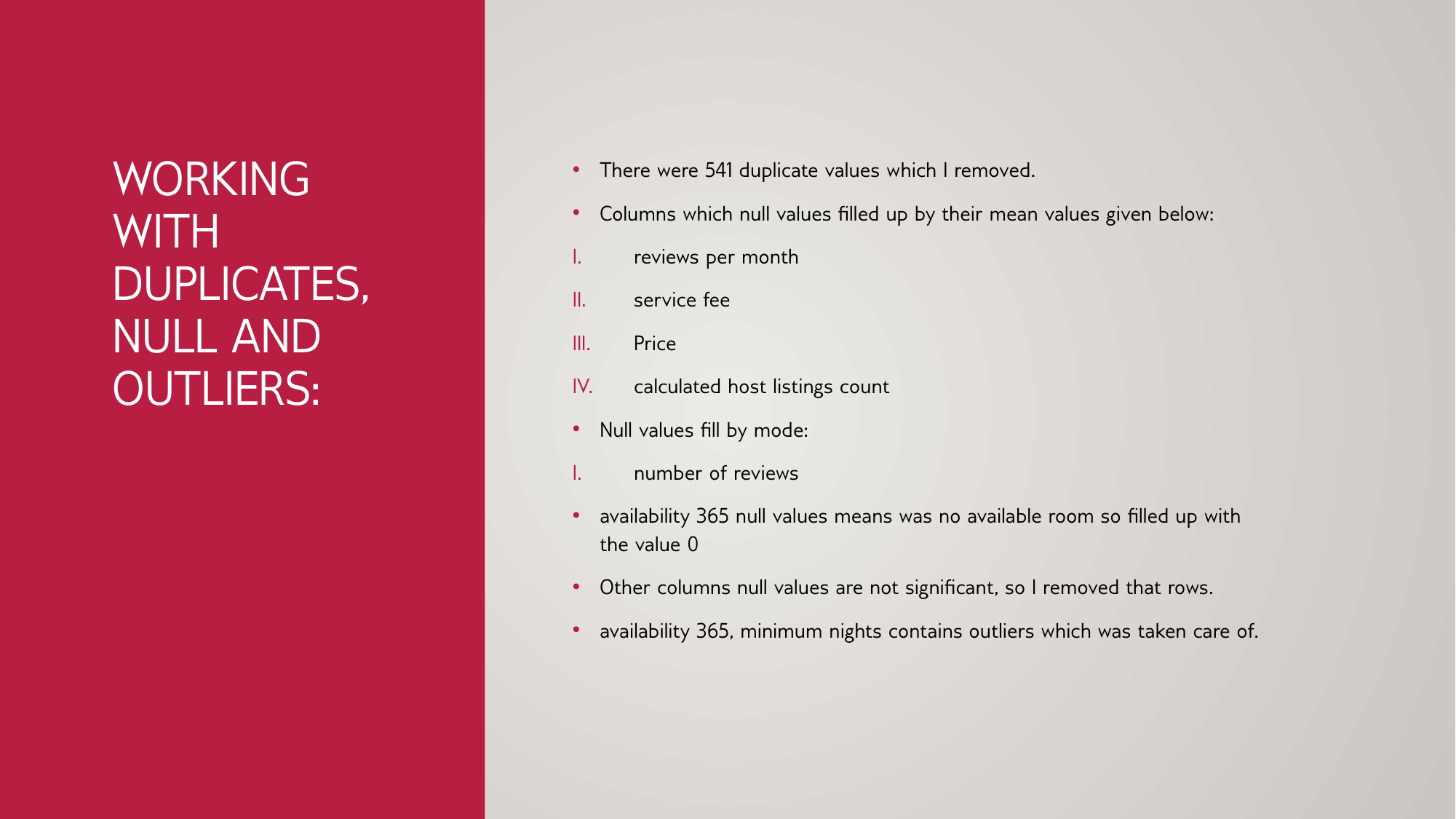

# Working with duplicates, null and outliers:
There were 541 duplicate values which I removed.
Columns which null values filled up by their mean values given below:
reviews per month
service fee
Price
calculated host listings count
Null values fill by mode:
number of reviews
availability 365 null values means was no available room so filled up with the value 0
Other columns null values are not significant, so I removed that rows.
availability 365, minimum nights contains outliers which was taken care of.